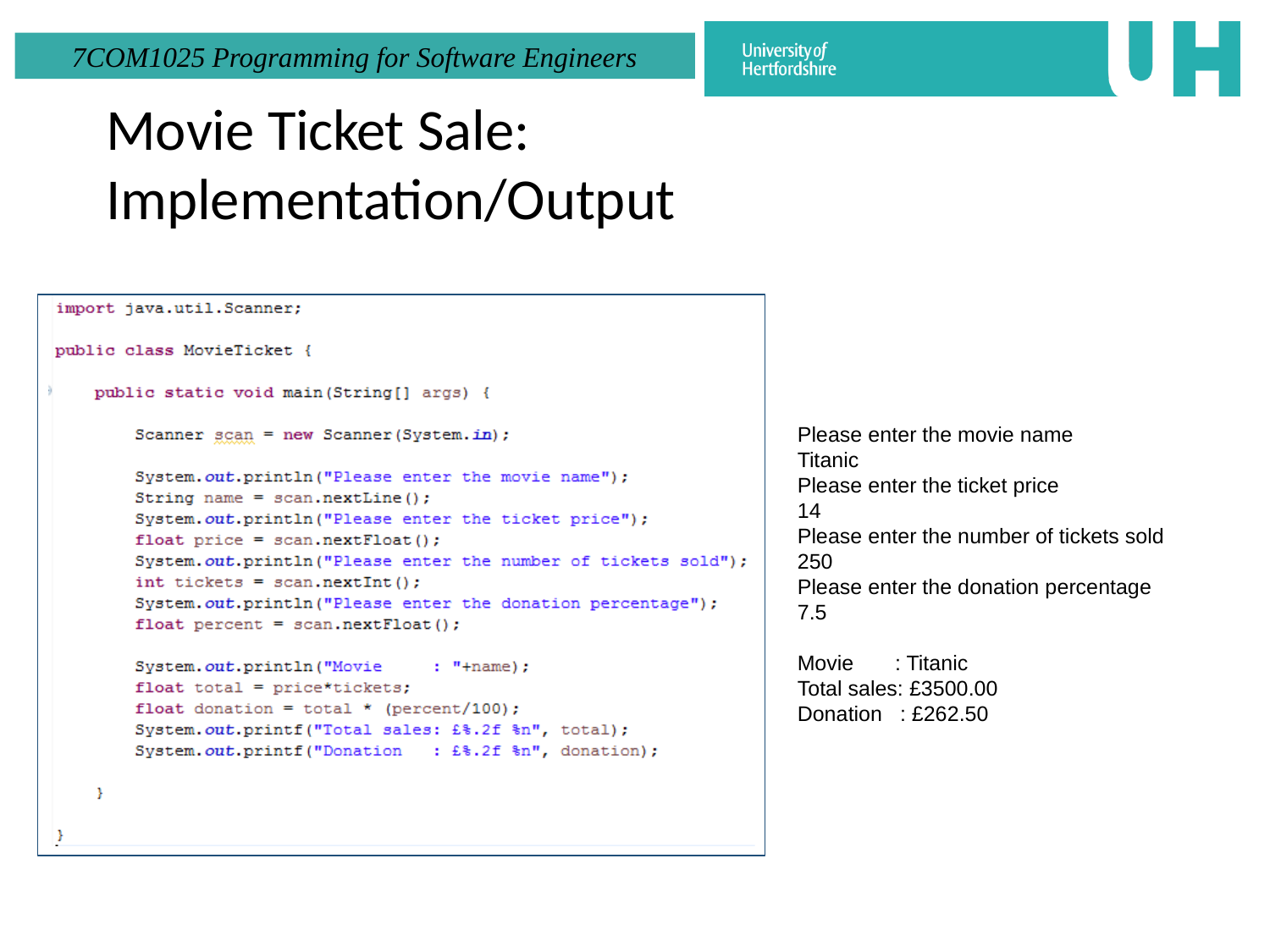

# Movie Ticket Sale: Implementation/Output

Please enter the movie name
Titanic
Please enter the ticket price
14
Please enter the number of tickets sold
250
Please enter the donation percentage
7.5

Movie       : Titanic
Total sales: £3500.00
Donation   : £262.50